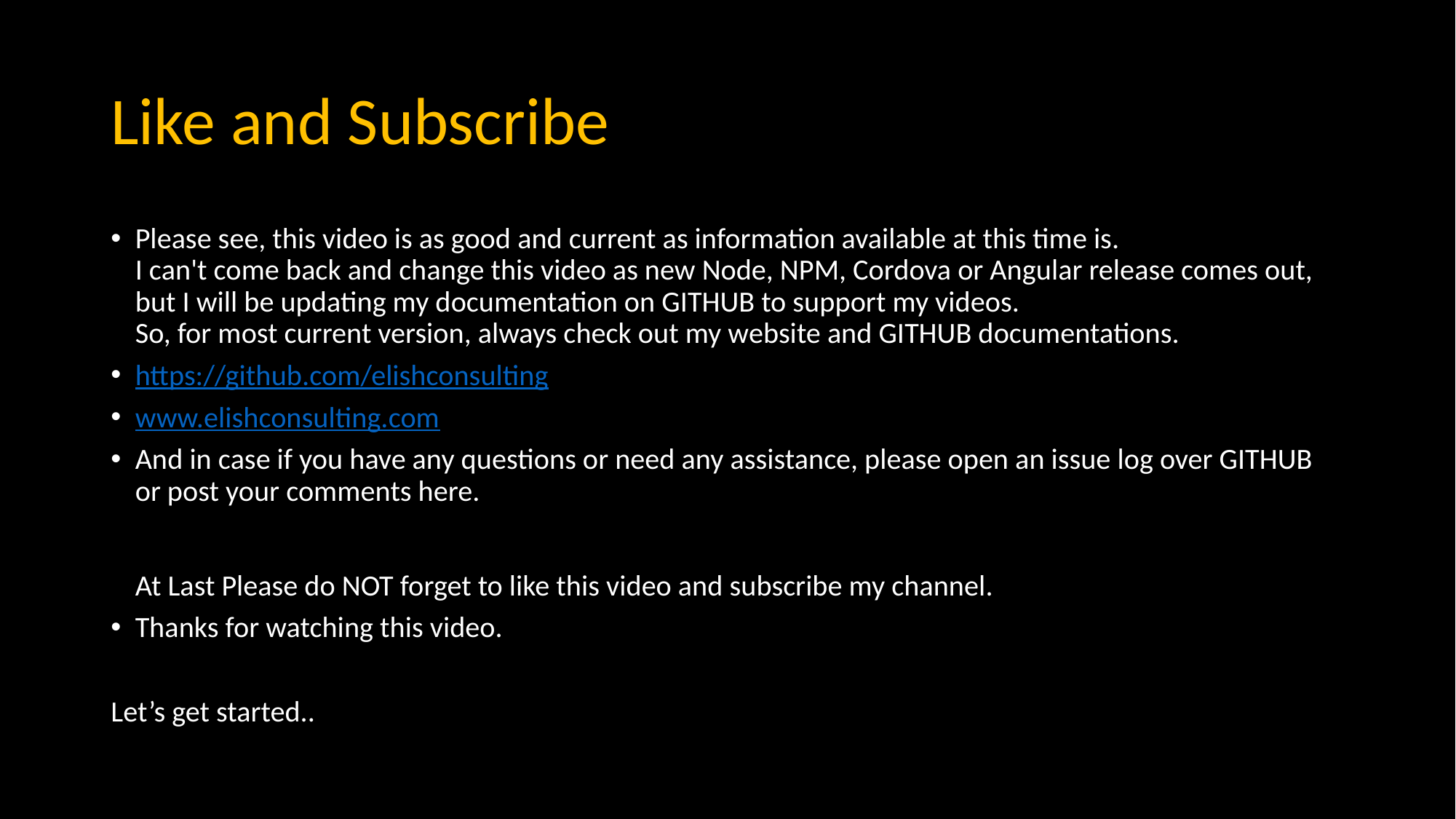

# Like and Subscribe
Please see, this video is as good and current as information available at this time is.
I can't come back and change this video as new Node, NPM, Cordova or Angular release comes out, but I will be updating my documentation on GITHUB to support my videos.
So, for most current version, always check out my website and GITHUB documentations.
https://github.com/elishconsulting
www.elishconsulting.com
And in case if you have any questions or need any assistance, please open an issue log over GITHUB or post your comments here.
At Last Please do NOT forget to like this video and subscribe my channel.
Thanks for watching this video.

Let’s get started..